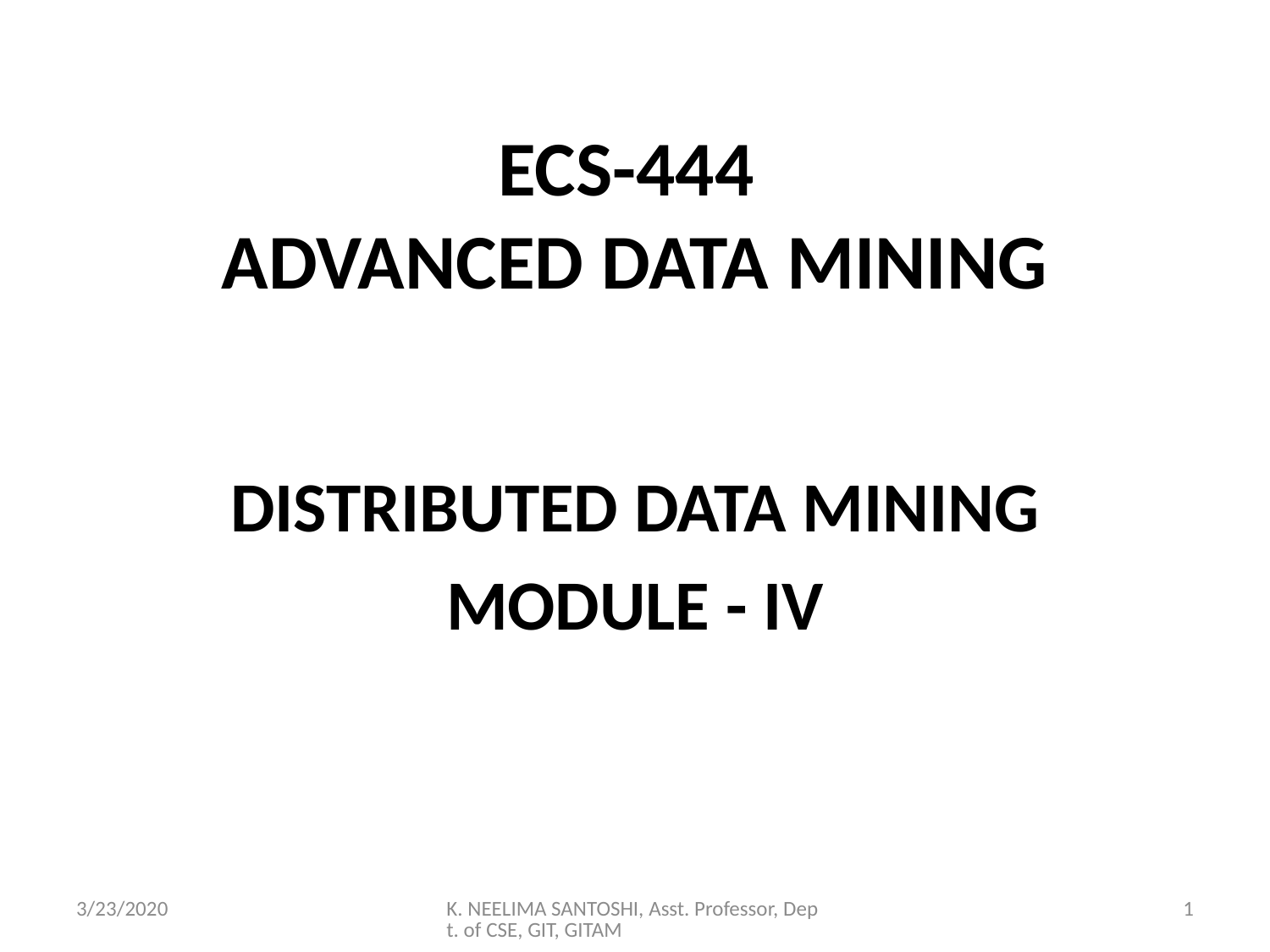

# ECS-444 ADVANCED DATA MINING
DISTRIBUTED DATA MINING
MODULE - IV
3/23/2020
K. NEELIMA SANTOSHI, Asst. Professor, Dept. of CSE, GIT, GITAM
1